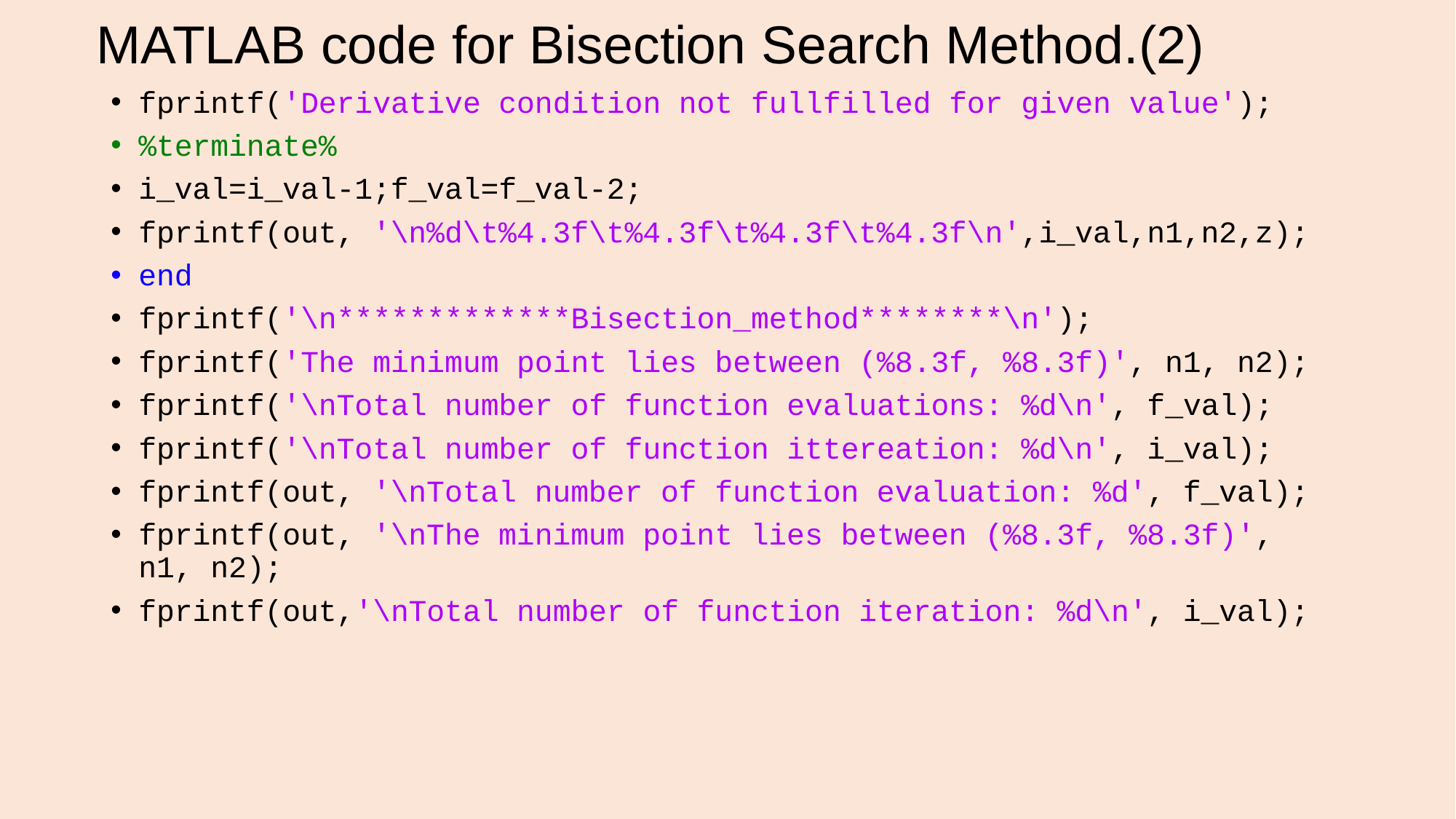

# MATLAB code for Bisection Search Method.(2)
fprintf('Derivative condition not fullfilled for given value');
%terminate%
i_val=i_val-1;f_val=f_val-2;
fprintf(out, '\n%d\t%4.3f\t%4.3f\t%4.3f\t%4.3f\n',i_val,n1,n2,z);
end
fprintf('\n*************Bisection_method********\n');
fprintf('The minimum point lies between (%8.3f, %8.3f)', n1, n2);
fprintf('\nTotal number of function evaluations: %d\n', f_val);
fprintf('\nTotal number of function ittereation: %d\n', i_val);
fprintf(out, '\nTotal number of function evaluation: %d', f_val);
fprintf(out, '\nThe minimum point lies between (%8.3f, %8.3f)', n1, n2);
fprintf(out,'\nTotal number of function iteration: %d\n', i_val);